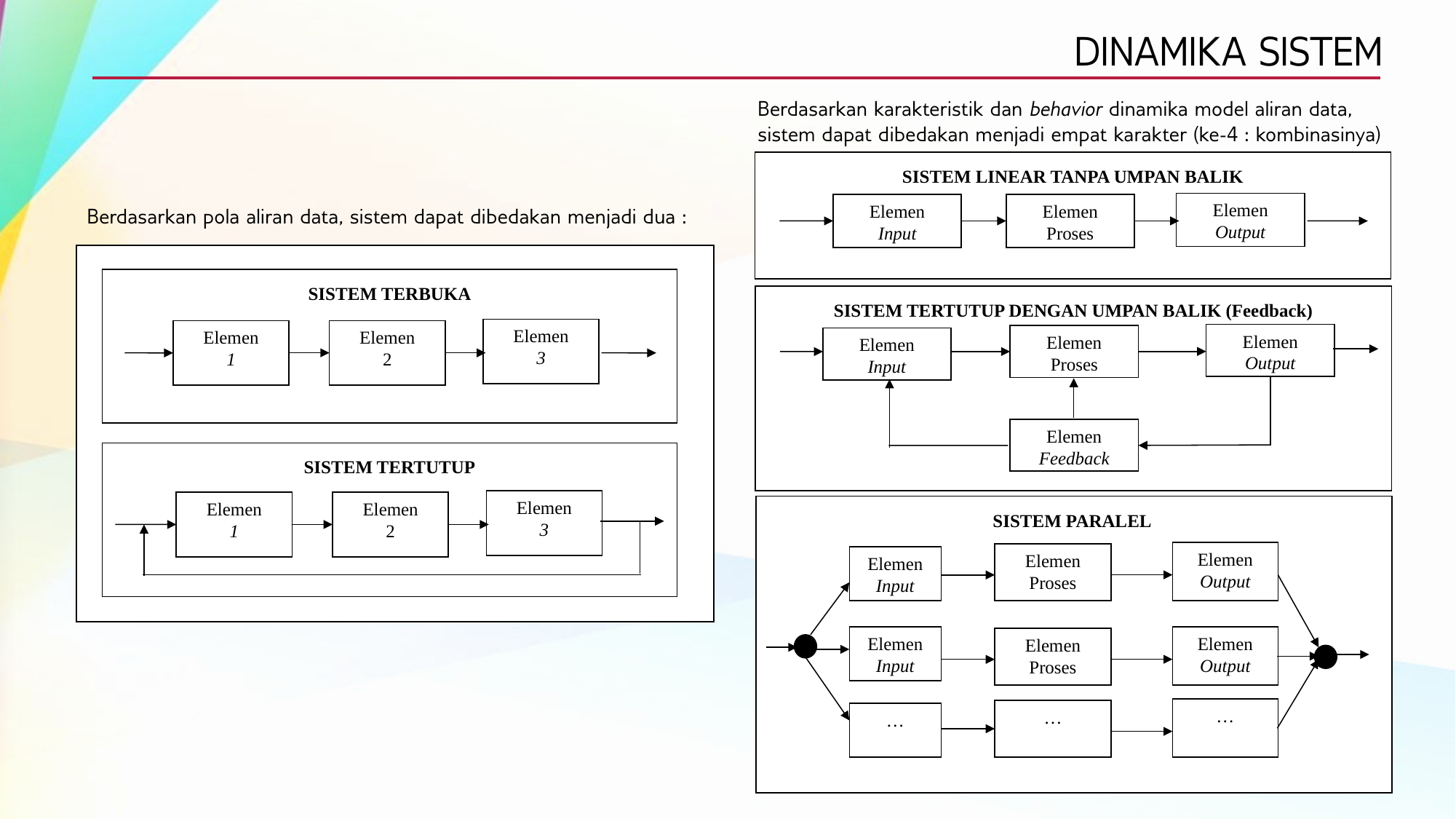

DINAMIKA SISTEM
Berdasarkan karakteristik dan behavior dinamika model aliran data, sistem dapat dibedakan menjadi empat karakter (ke-4 : kombinasinya)

SISTEM LINEAR TANPA UMPAN BALIK
Elemen
Output
Elemen
Input
Elemen
Proses
Elemen
Proses
Berdasarkan pola aliran data, sistem dapat dibedakan menjadi dua :

SISTEM TERBUKA
Elemen
3
Elemen
1
Elemen
Proses
Elemen
2

SISTEM TERTUTUP
Elemen
3
Elemen
1
Elemen
Proses
Elemen
2

SISTEM TERTUTUP DENGAN UMPAN BALIK (Feedback)
Elemen
Output
Elemen
Proses
Elemen
Proses
Elemen
Input
Elemen
Feedback

SISTEM PARALEL
Elemen
Output
Elemen
Proses
Elemen
Input
Elemen
Input
Elemen
Output
Elemen
Proses

…
…
…